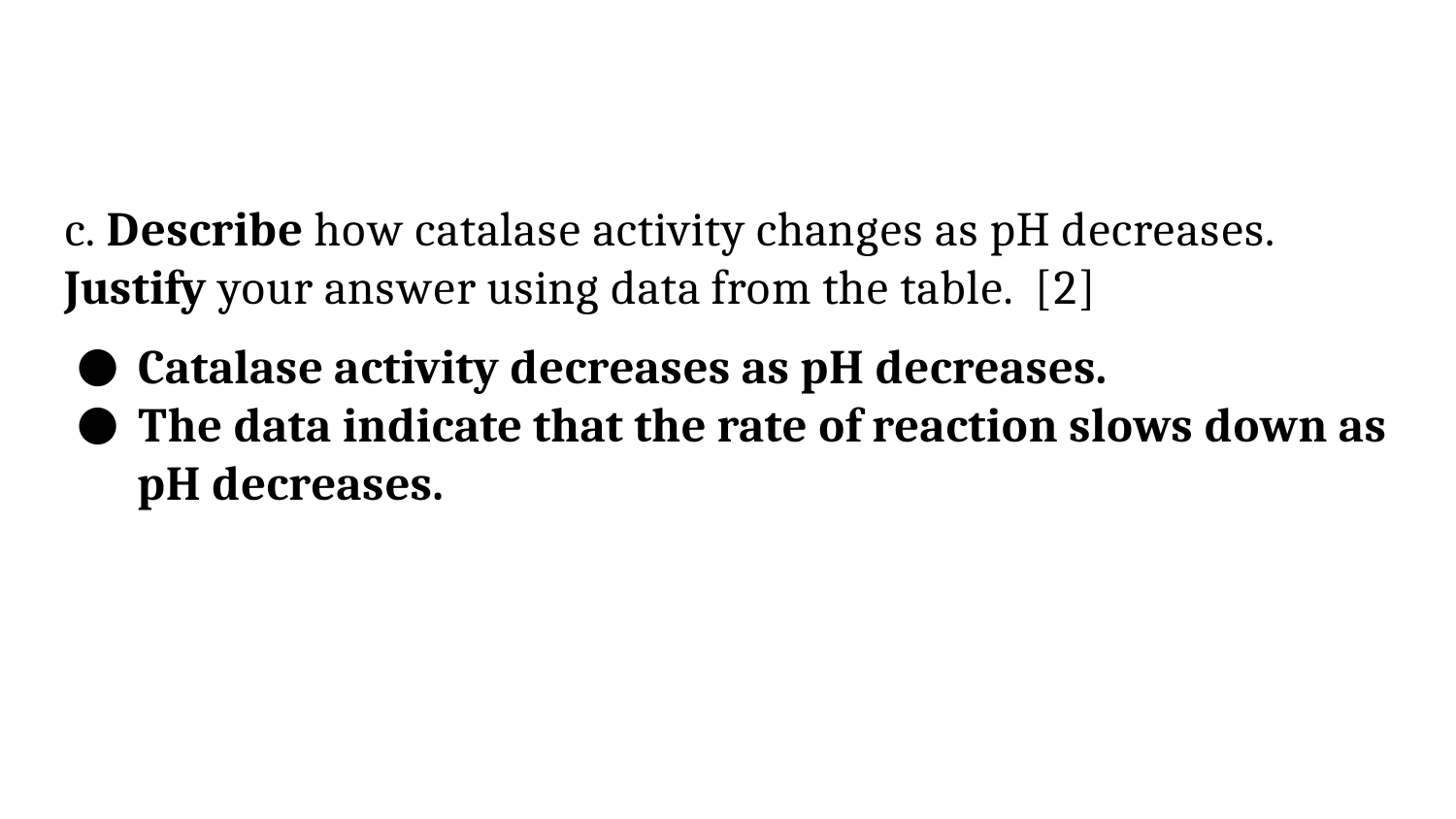

#
c. Describe how catalase activity changes as pH decreases.  Justify your answer using data from the table.  [2]
Catalase activity decreases as pH decreases.
The data indicate that the rate of reaction slows down as pH decreases.